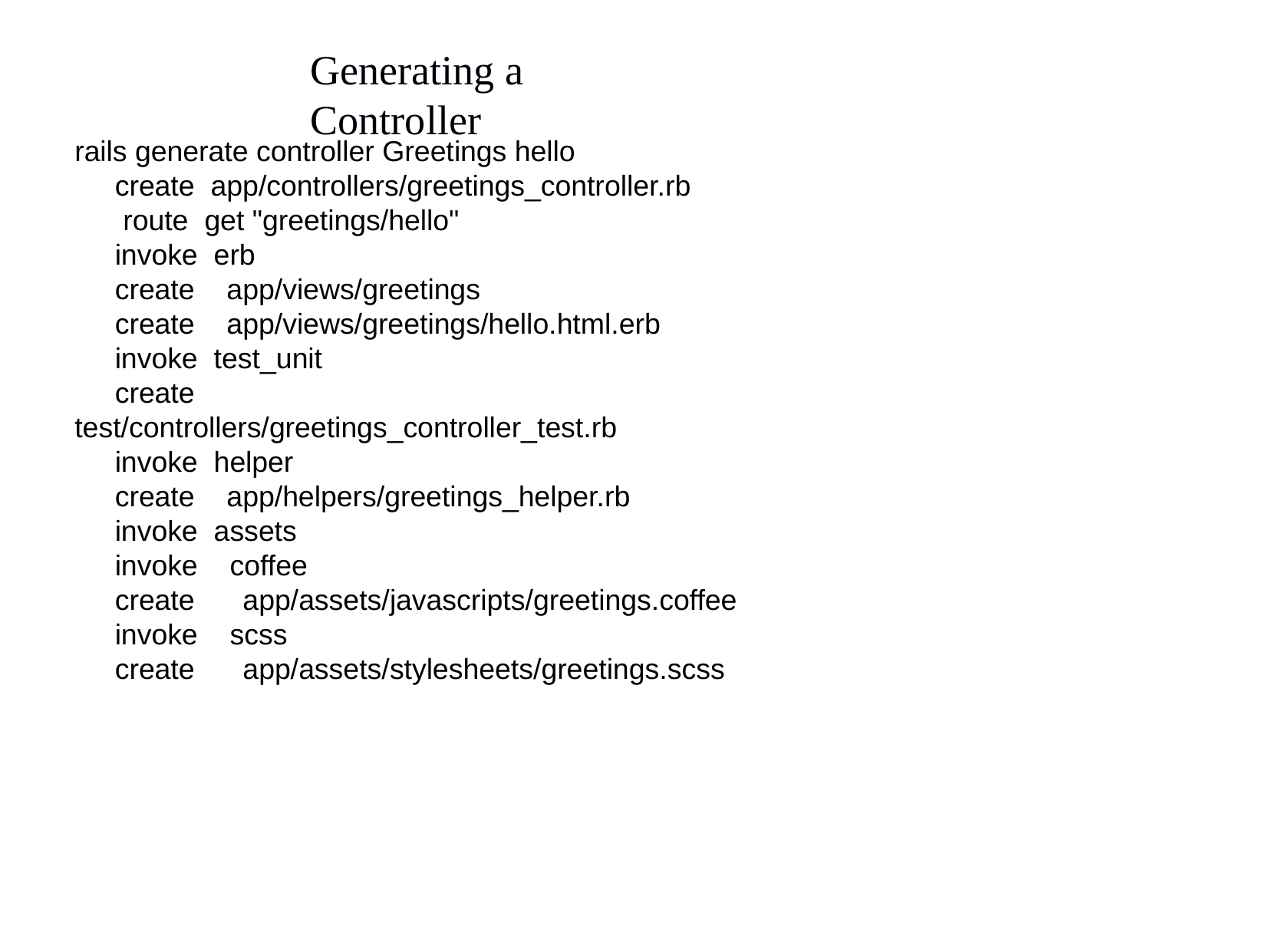

Generating a Controller
rails generate controller Greetings hello
     create  app/controllers/greetings_controller.rb
      route  get "greetings/hello"
     invoke  erb
     create    app/views/greetings
     create    app/views/greetings/hello.html.erb
     invoke  test_unit
     create    test/controllers/greetings_controller_test.rb
     invoke  helper
     create    app/helpers/greetings_helper.rb
     invoke  assets
     invoke    coffee
     create      app/assets/javascripts/greetings.coffee
     invoke    scss
     create      app/assets/stylesheets/greetings.scss